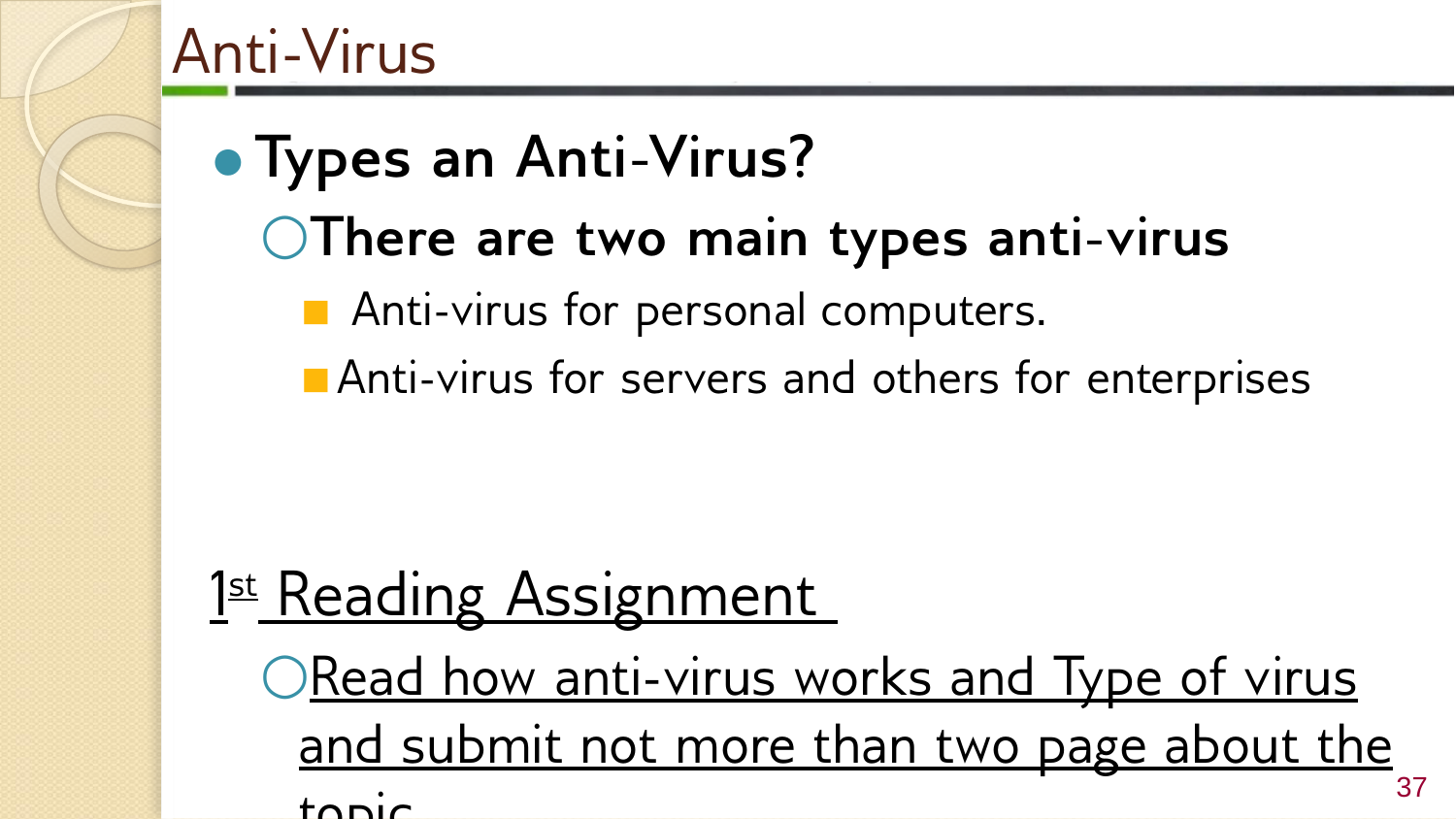

# Anti-Virus
Types an Anti-Virus?
There are two main types anti-virus
 Anti-virus for personal computers.
Anti-virus for servers and others for enterprises

1st Reading Assignment
Read how anti-virus works and Type of virus and submit not more than two page about the topic.
 37